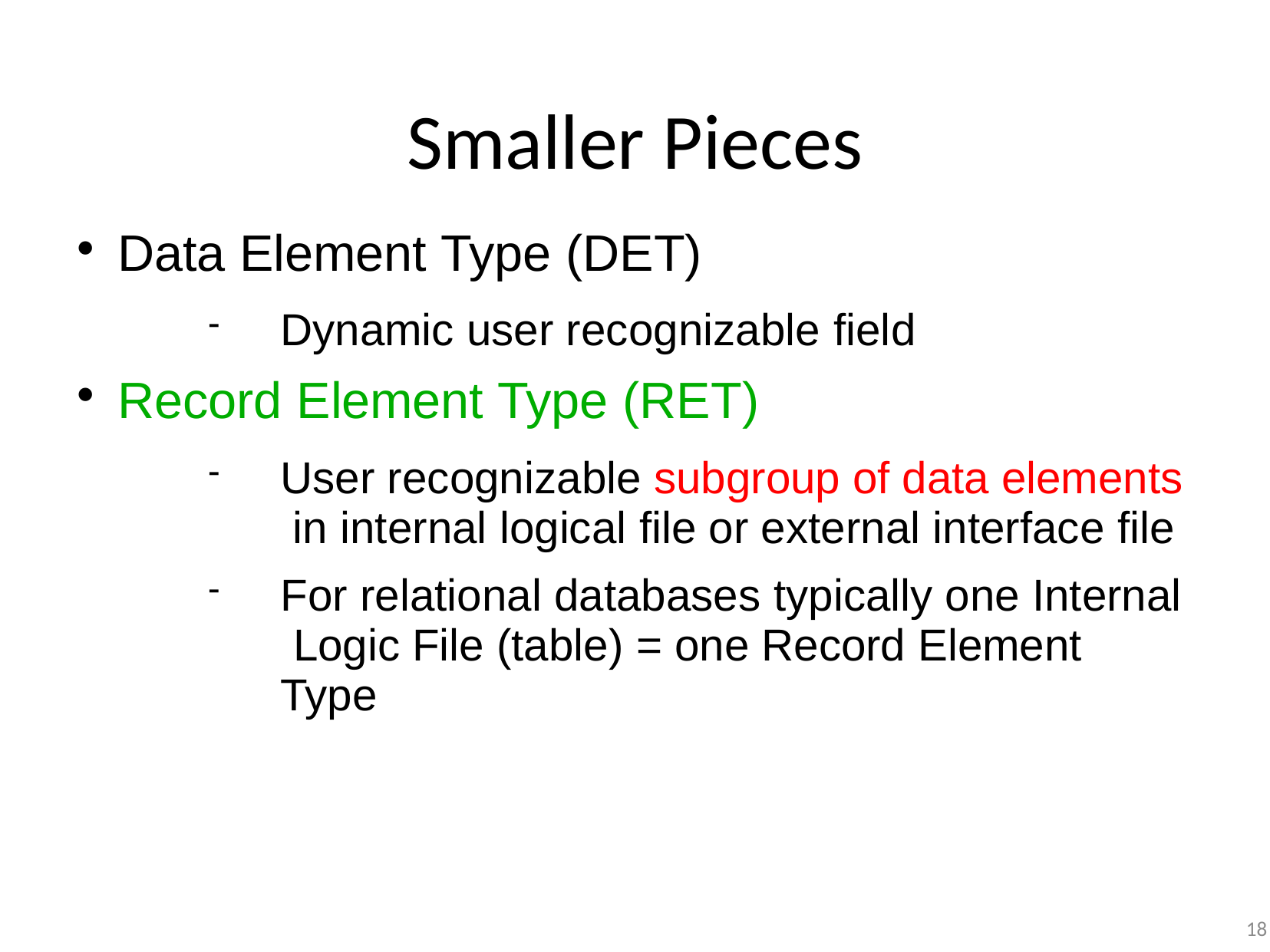

# Smaller Pieces
Data Element Type (DET)
Dynamic user recognizable field
Record Element Type (RET)
User recognizable subgroup of data elements  in internal logical file or external interface file
For relational databases typically one Internal  Logic File (table) = one Record Element Type
18